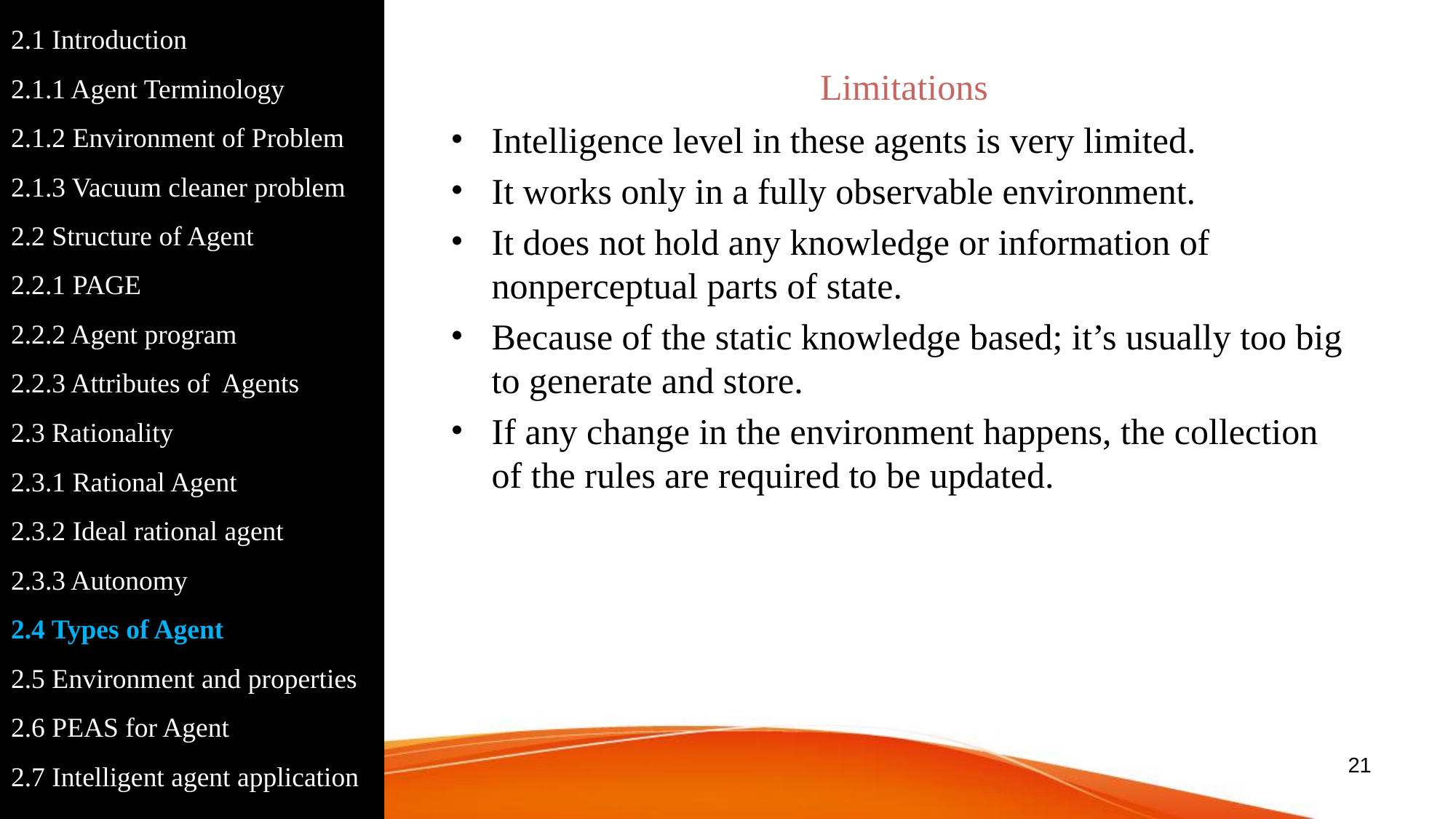

2.1 Introduction
2.1.1 Agent Terminology
2.1.2 Environment of Problem
2.1.3 Vacuum cleaner problem
2.2 Structure of Agent
2.2.1 PAGE
2.2.2 Agent program
2.2.3 Attributes of  Agents
2.3 Rationality
2.3.1 Rational Agent
2.3.2 Ideal rational agent
2.3.3 Autonomy
2.4 Types of Agent
2.5 Environment and properties
2.6 PEAS for Agent
2.7 Intelligent agent application

 Limitations
Intelligence level in these agents is very limited.
It works only in a fully observable environment.
It does not hold any knowledge or information of nonperceptual parts of state.
Because of the static knowledge based; it’s usually too big to generate and store.
If any change in the environment happens, the collection of the rules are required to be updated.

21